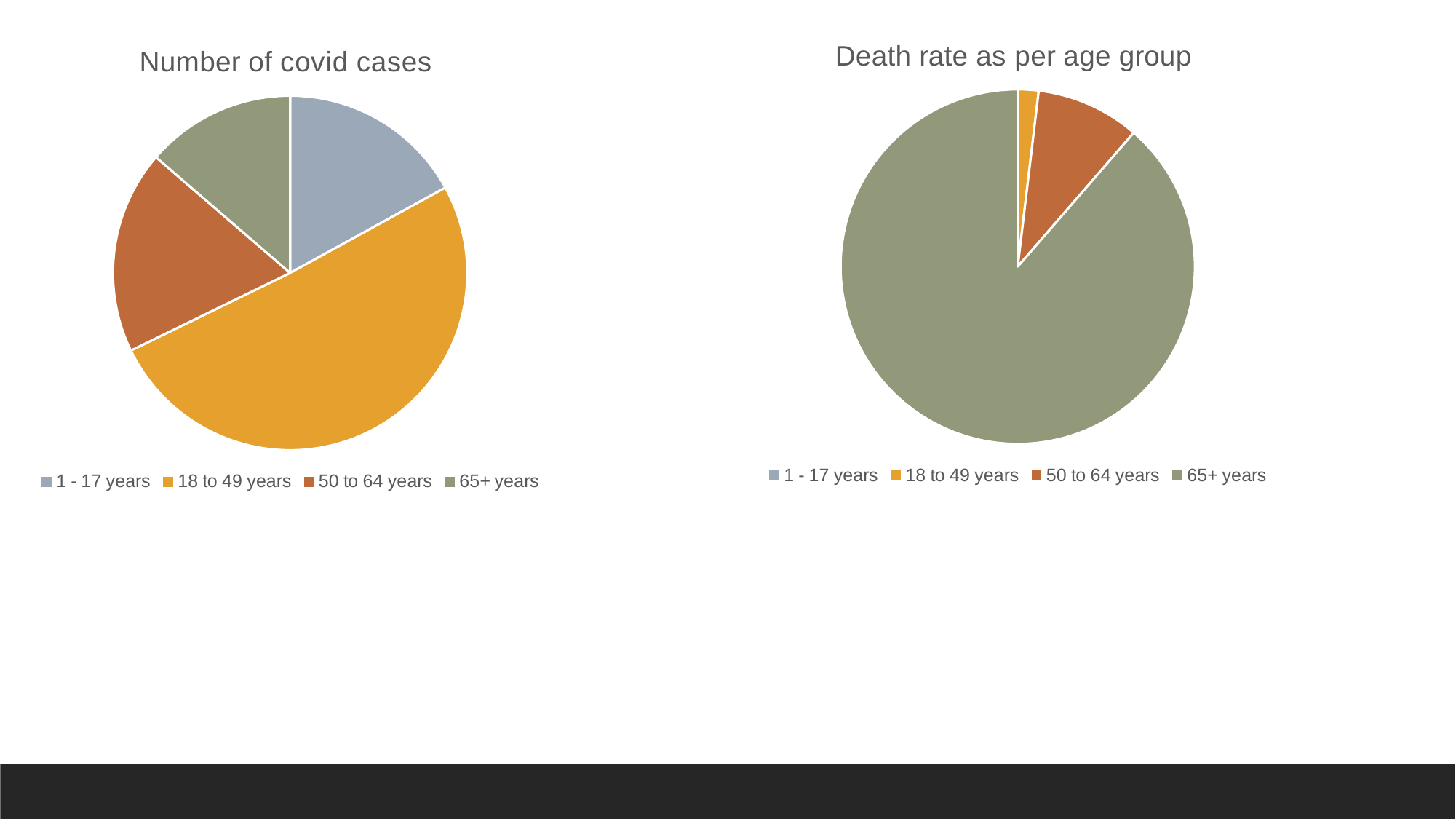

### Chart: Death rate as per age group

| Category | Sales |
|---|---|
| 1 - 17 years | 0.0 |
| 18 to 49 years | 8746.0 |
| 50 to 64 years | 43747.0 |
| 65+ years | 409276.0 |

### Chart: Number of covid cases

| Category | Sales |
|---|---|
| 1 - 17 years | 16879883.0 |
| 18 to 49 years | 50395252.0 |
| 50 to 64 years | 18400312.0 |
| 65+ years | 13571479.0 |